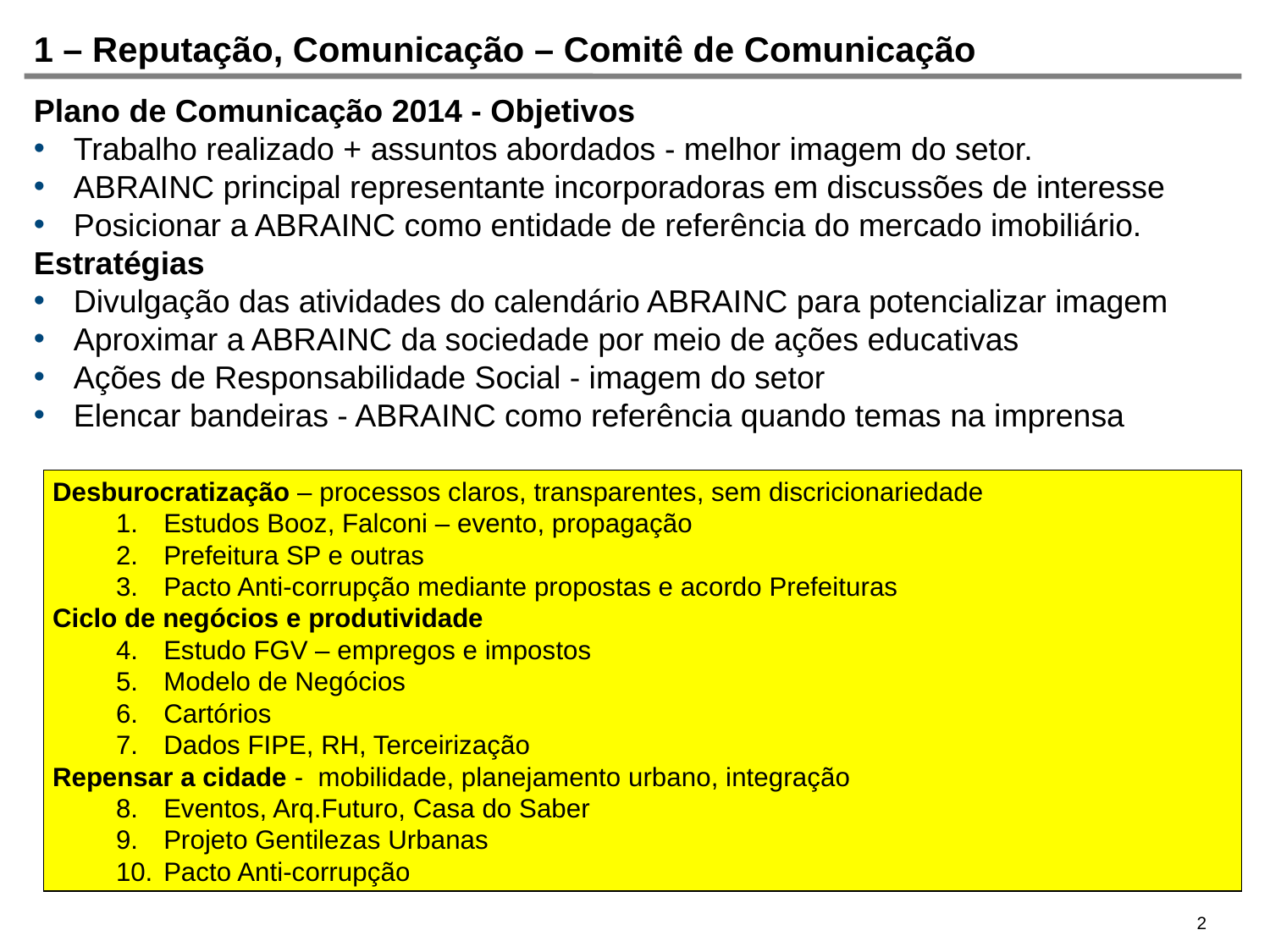

# 1 – Reputação, Comunicação – Comitê de Comunicação

Plano de Comunicação 2014 - Objetivos
Trabalho realizado + assuntos abordados - melhor imagem do setor.
ABRAINC principal representante incorporadoras em discussões de interesse
Posicionar a ABRAINC como entidade de referência do mercado imobiliário.
Estratégias
Divulgação das atividades do calendário ABRAINC para potencializar imagem
Aproximar a ABRAINC da sociedade por meio de ações educativas
Ações de Responsabilidade Social - imagem do setor
Elencar bandeiras - ABRAINC como referência quando temas na imprensa

Desburocratização – processos claros, transparentes, sem discricionariedade
Estudos Booz, Falconi – evento, propagação
Prefeitura SP e outras
Pacto Anti-corrupção mediante propostas e acordo Prefeituras
Ciclo de negócios e produtividade
Estudo FGV – empregos e impostos
Modelo de Negócios
Cartórios
Dados FIPE, RH, Terceirização
Repensar a cidade -  mobilidade, planejamento urbano, integração
Eventos, Arq.Futuro, Casa do Saber
Projeto Gentilezas Urbanas
Pacto Anti-corrupção
2